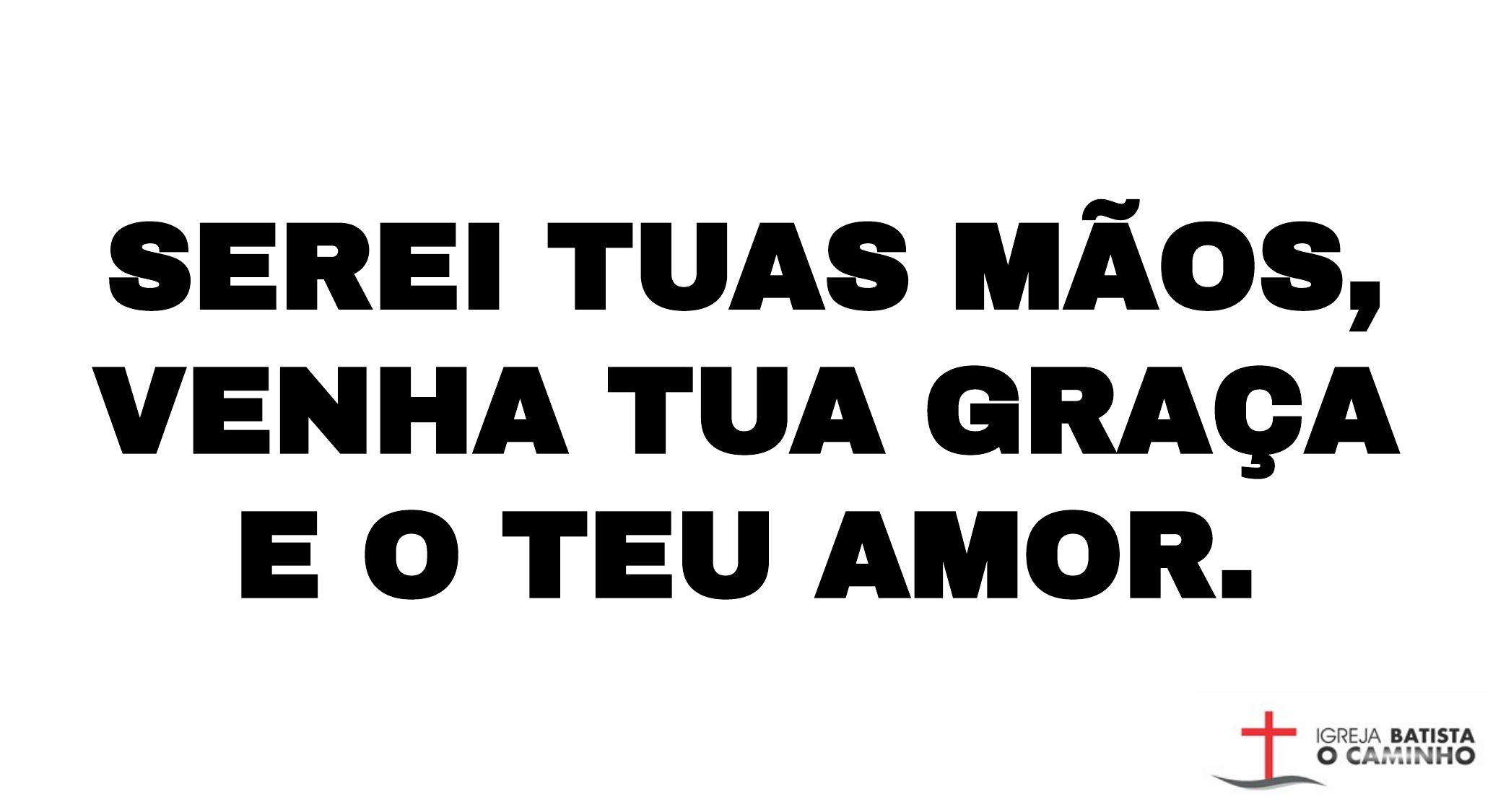

SEREI TUAS MÃOS, VENHA TUA GRAÇA E O TEU AMOR.